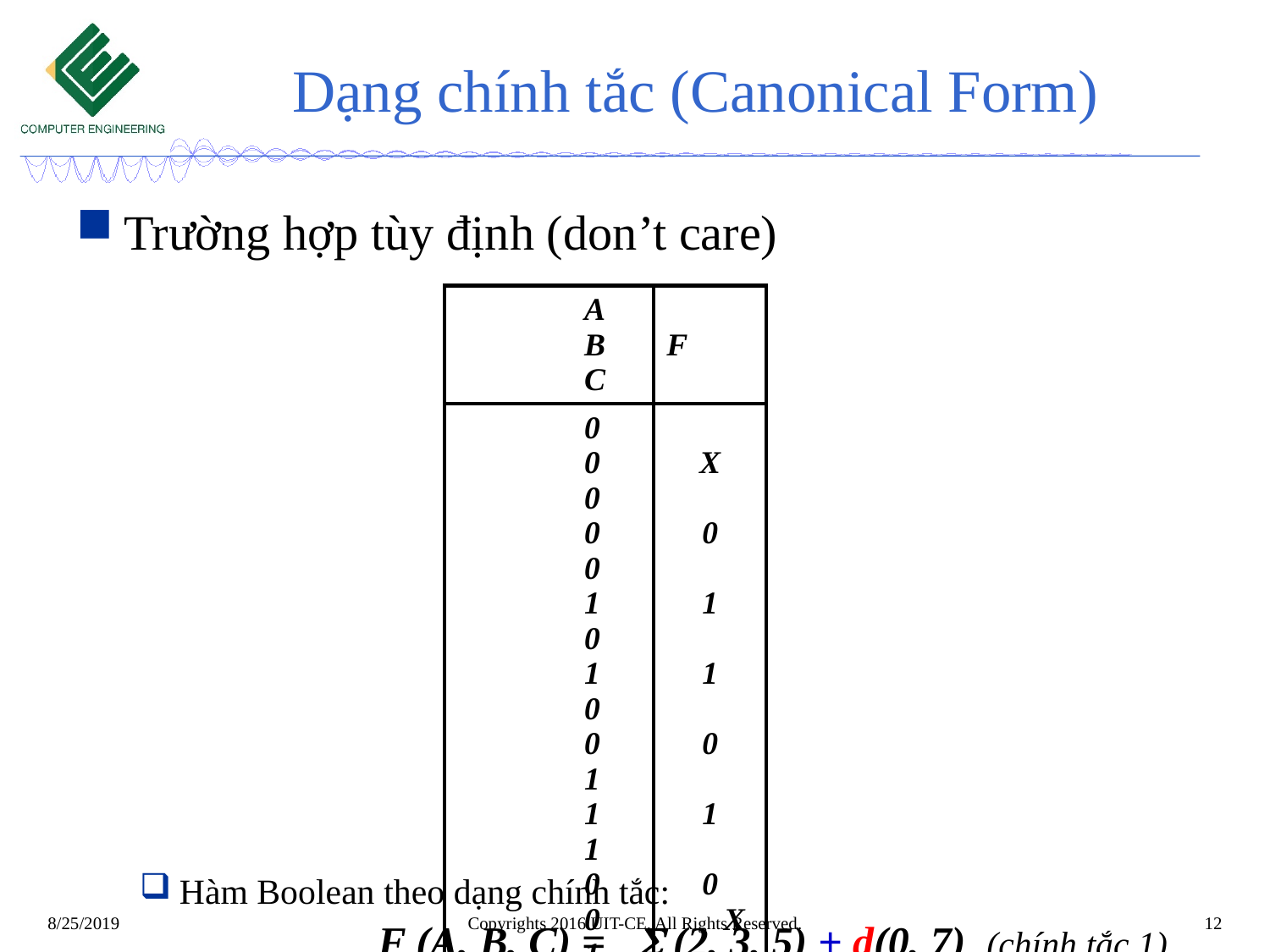

# Dạng chính tắc (Canonical Form)
Trường hợp tùy định (don’t care)

Hàm Boolean theo dạng chính tắc:
			F (A, B, C) =   Σ (2, 3, 5) + d(0, 7)  (chính tắc 1)
		       		        =   Π (1, 4, 6) . D(0, 7)  (chính tắc 2)

| A B C | F |
| --- | --- |
| 0 0 0 0 0 1 0 1 0 0 1 1 1 0 0 1 0 1 1 1 0 1 1 1 | X 0 1 1 0 1 0 X |

Copyrights 2016 UIT-CE. All Rights Reserved.
12
8/25/2019